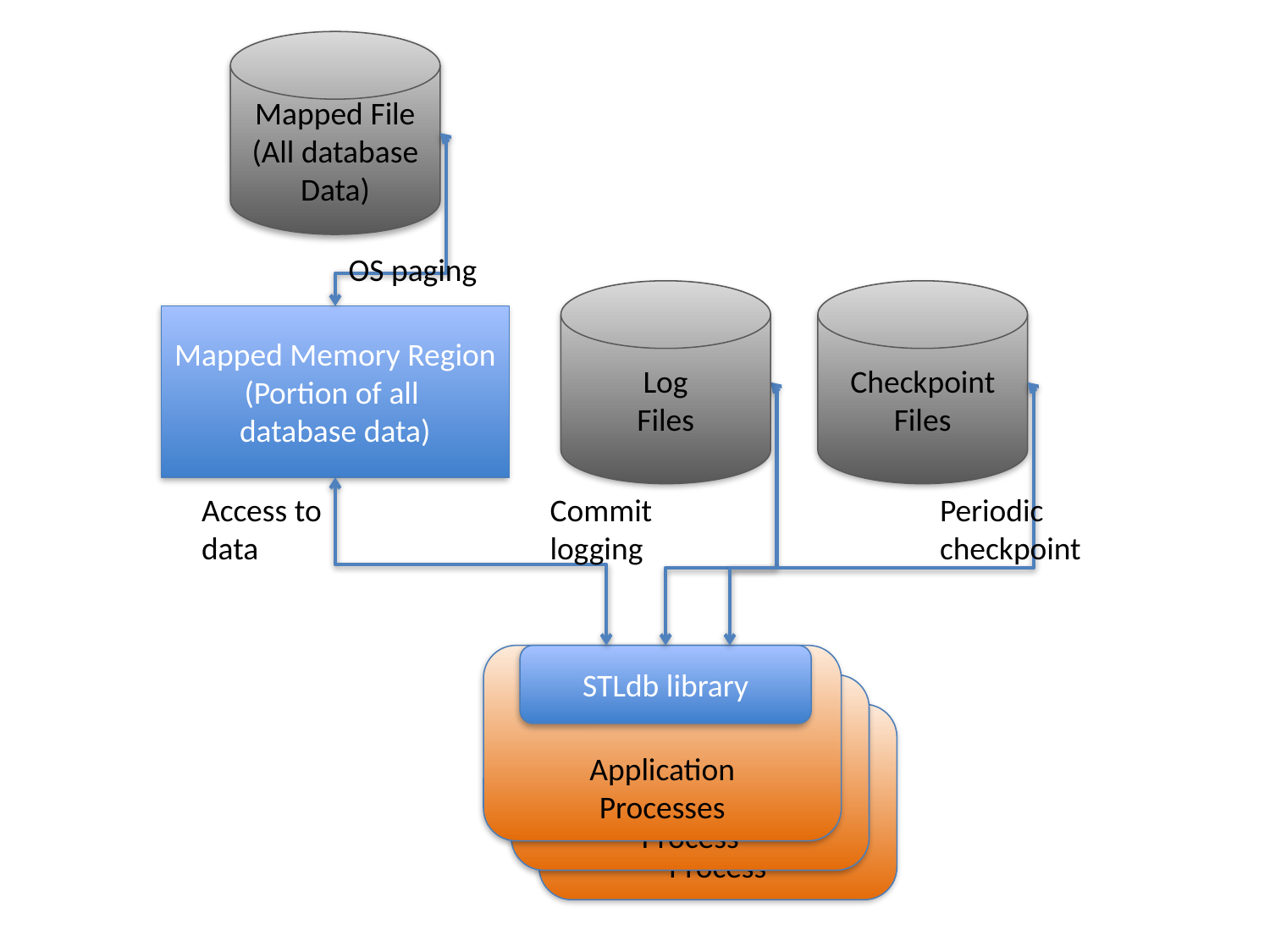

Mapped File
(All database
Data)
OS paging
Log
Files
Checkpoint
Files
Mapped Memory Region
(Portion of all
database data)
Access to
data
Commit
logging
Periodic
checkpoint
STLdb library

Application
Processes
Application
Process
Application
Process